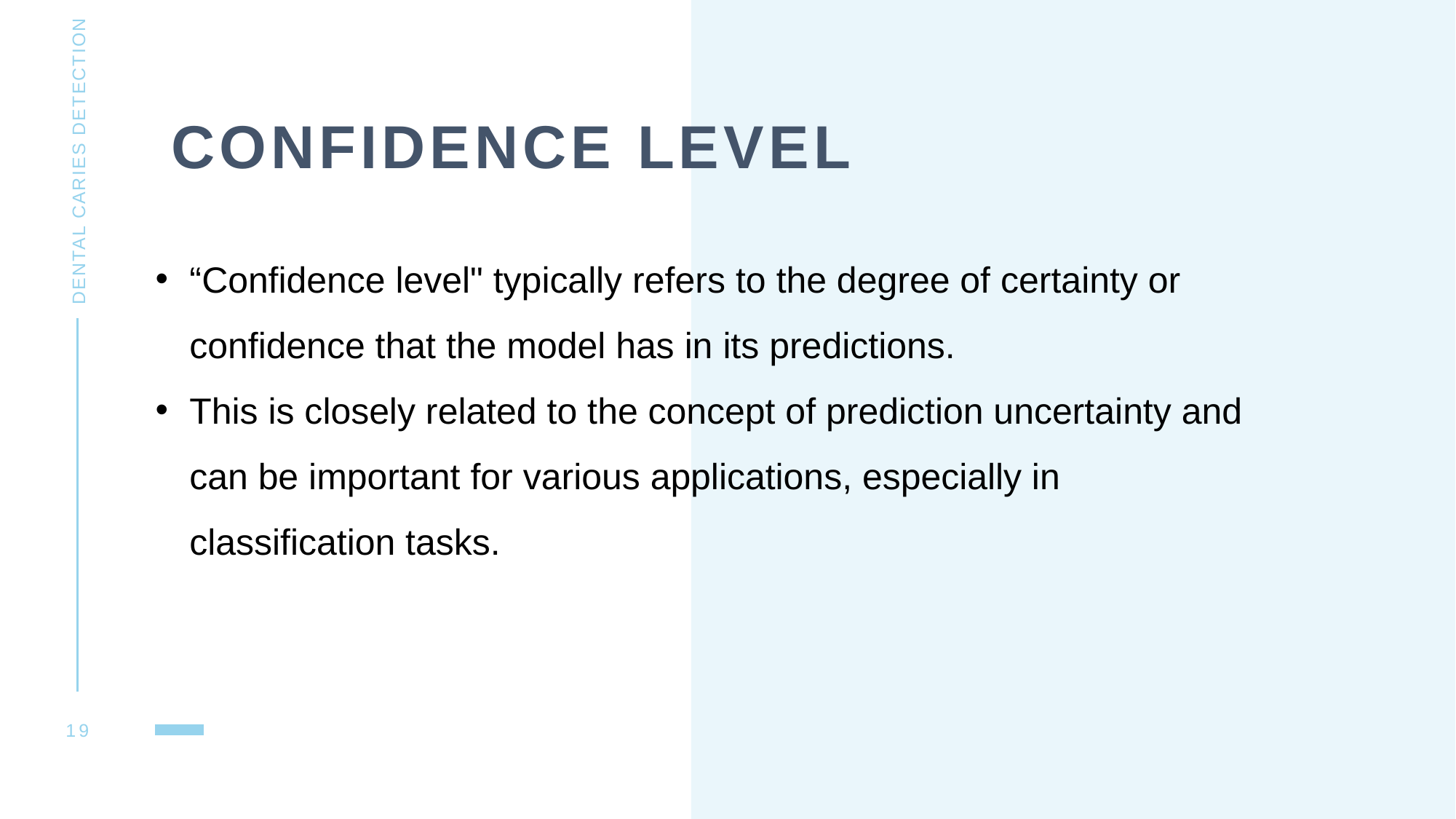

# Confidence level
Dental Caries detection

“Confidence level" typically refers to the degree of certainty or confidence that the model has in its predictions.
This is closely related to the concept of prediction uncertainty and can be important for various applications, especially in classification tasks.
19